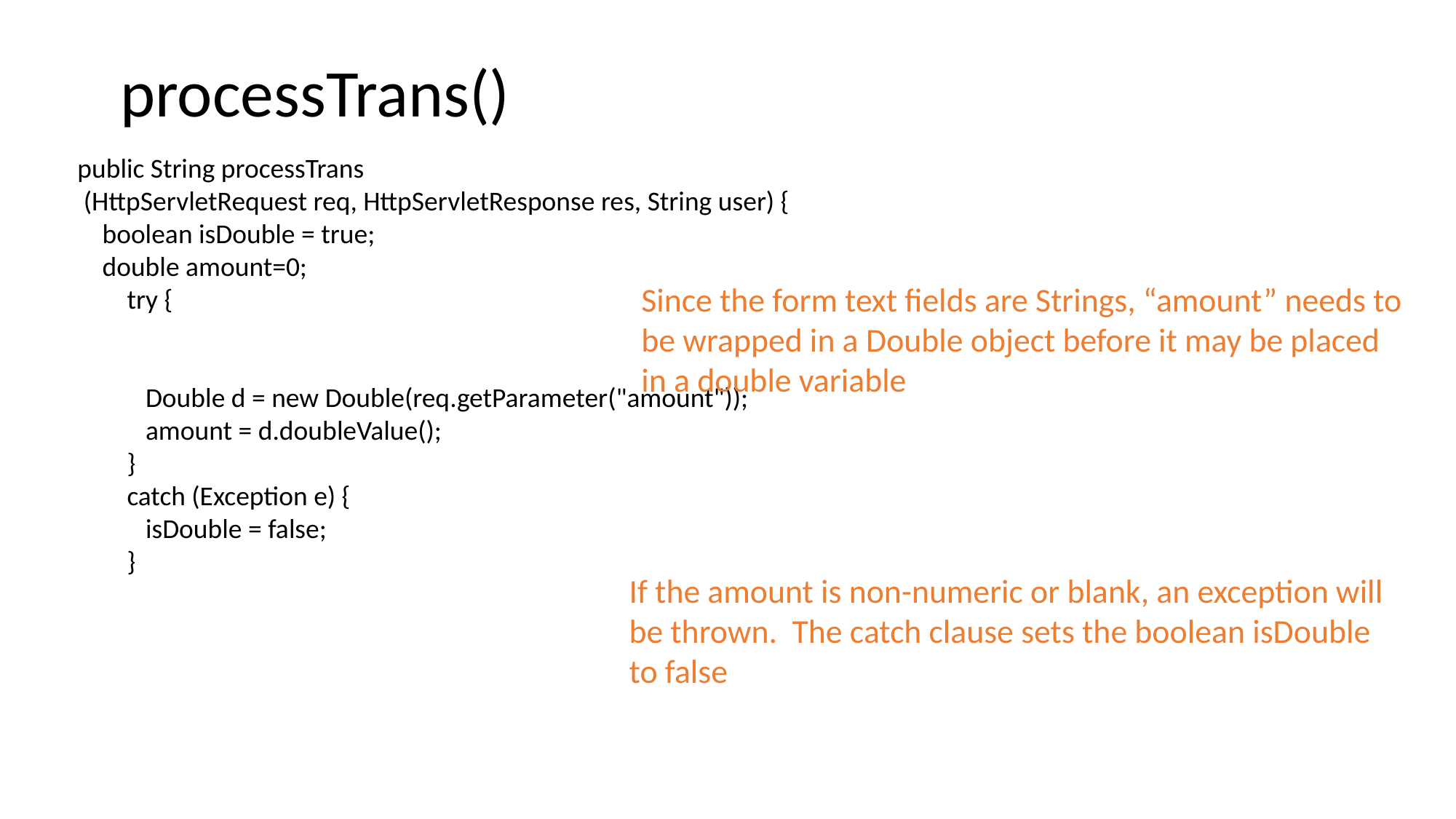

# processTrans()
 public String processTrans
  (HttpServletRequest req, HttpServletResponse res, String user) {
     boolean isDouble = true;
     double amount=0;
         try {

            Double d = new Double(req.getParameter("amount"));
            amount = d.doubleValue();
         }
         catch (Exception e) {
            isDouble = false;
         }
Since the form text fields are Strings, “amount” needs to be wrapped in a Double object before it may be placed in a double variable
If the amount is non-numeric or blank, an exception will be thrown.  The catch clause sets the boolean isDouble to false